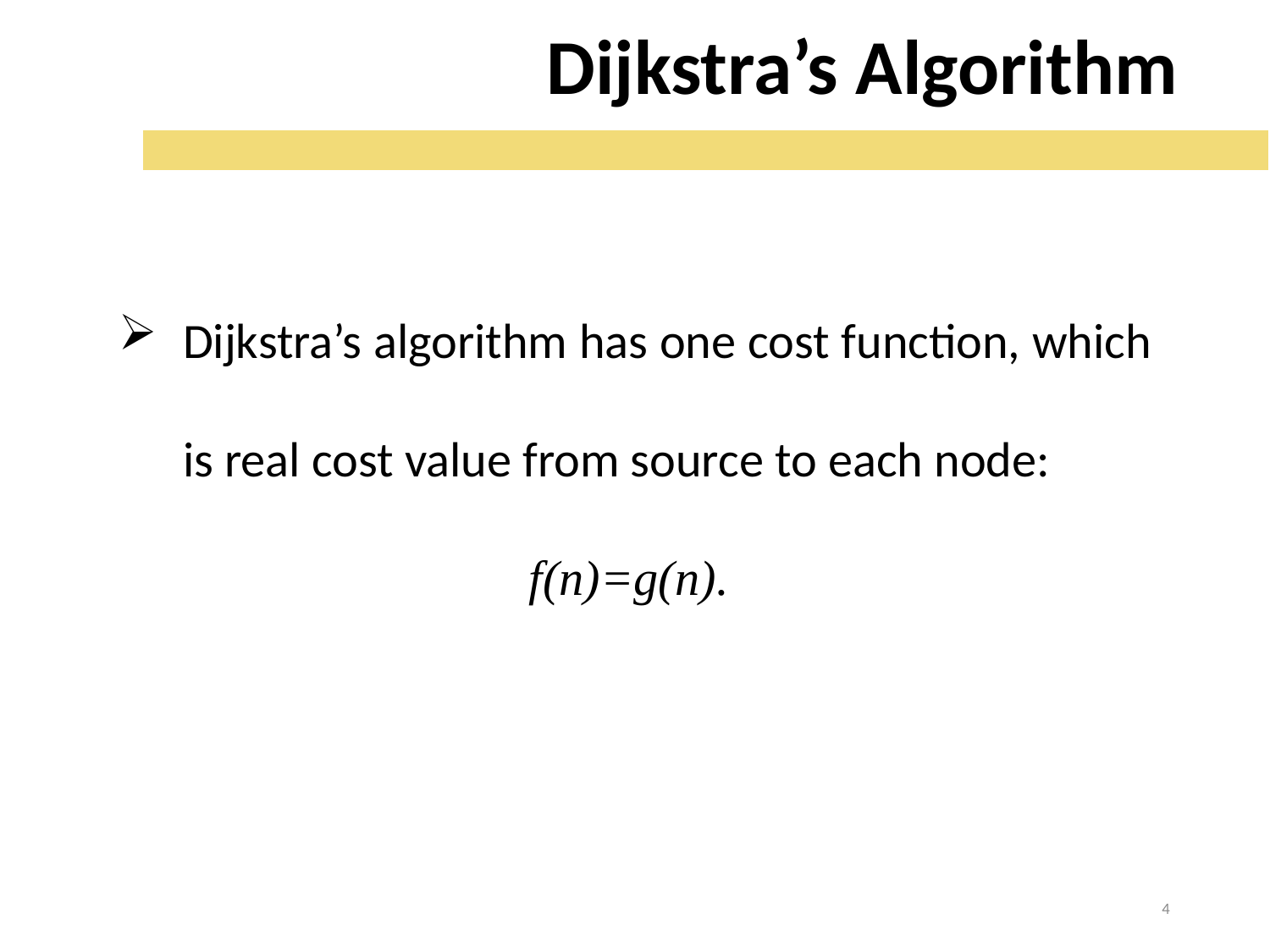

Dijkstra’s Algorithm

Dijkstra’s algorithm has one cost function, which is real cost value from source to each node:
f(n)=g(n).
4